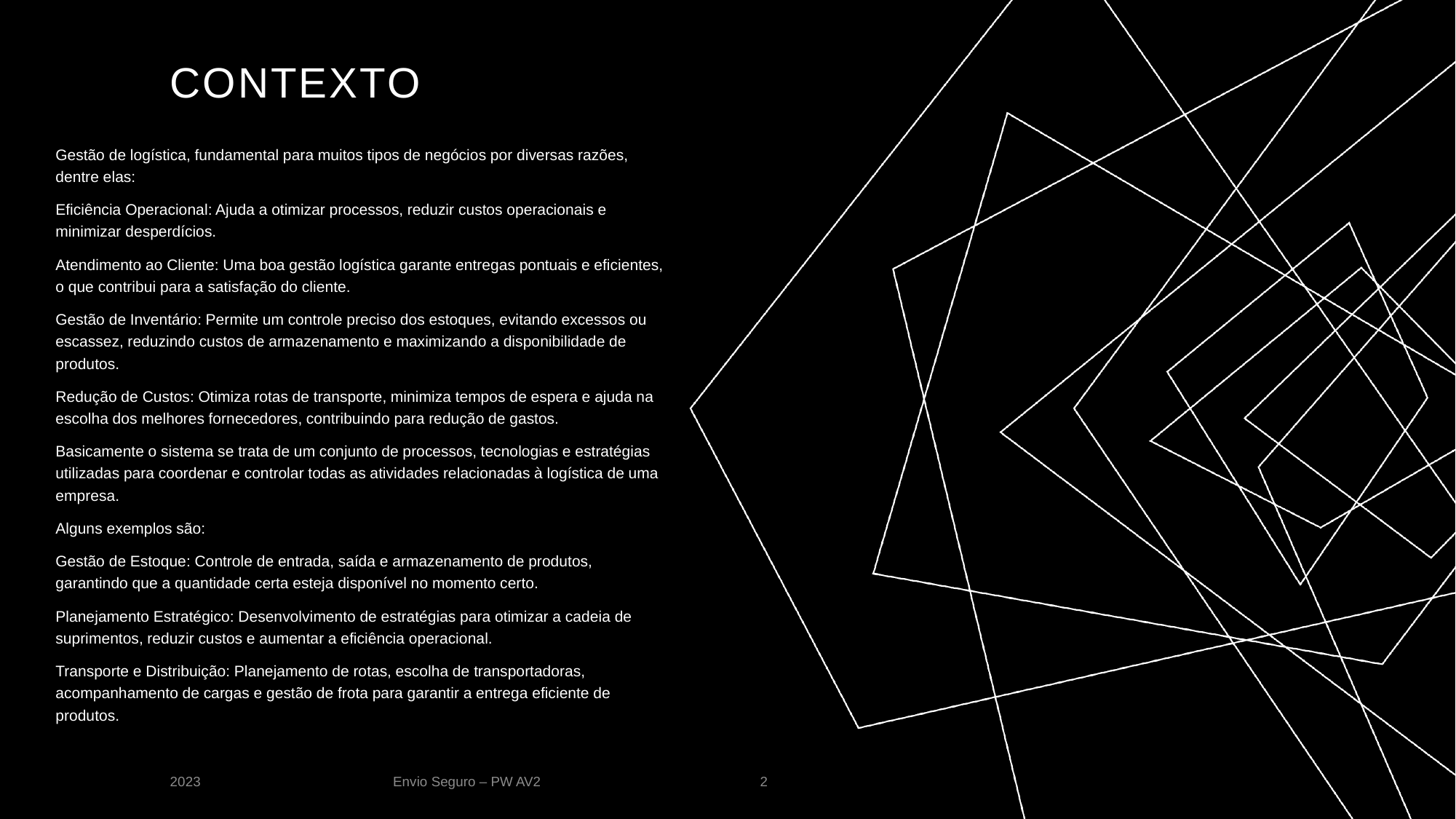

# Contexto
Gestão de logística, fundamental para muitos tipos de negócios por diversas razões, dentre elas:
Eficiência Operacional: Ajuda a otimizar processos, reduzir custos operacionais e minimizar desperdícios.
Atendimento ao Cliente: Uma boa gestão logística garante entregas pontuais e eficientes, o que contribui para a satisfação do cliente.
Gestão de Inventário: Permite um controle preciso dos estoques, evitando excessos ou escassez, reduzindo custos de armazenamento e maximizando a disponibilidade de produtos.
Redução de Custos: Otimiza rotas de transporte, minimiza tempos de espera e ajuda na escolha dos melhores fornecedores, contribuindo para redução de gastos.
Basicamente o sistema se trata de um conjunto de processos, tecnologias e estratégias utilizadas para coordenar e controlar todas as atividades relacionadas à logística de uma empresa.
Alguns exemplos são:
Gestão de Estoque: Controle de entrada, saída e armazenamento de produtos, garantindo que a quantidade certa esteja disponível no momento certo.
Planejamento Estratégico: Desenvolvimento de estratégias para otimizar a cadeia de suprimentos, reduzir custos e aumentar a eficiência operacional.
Transporte e Distribuição: Planejamento de rotas, escolha de transportadoras, acompanhamento de cargas e gestão de frota para garantir a entrega eficiente de produtos.
Envio Seguro – PW AV2
2023
2